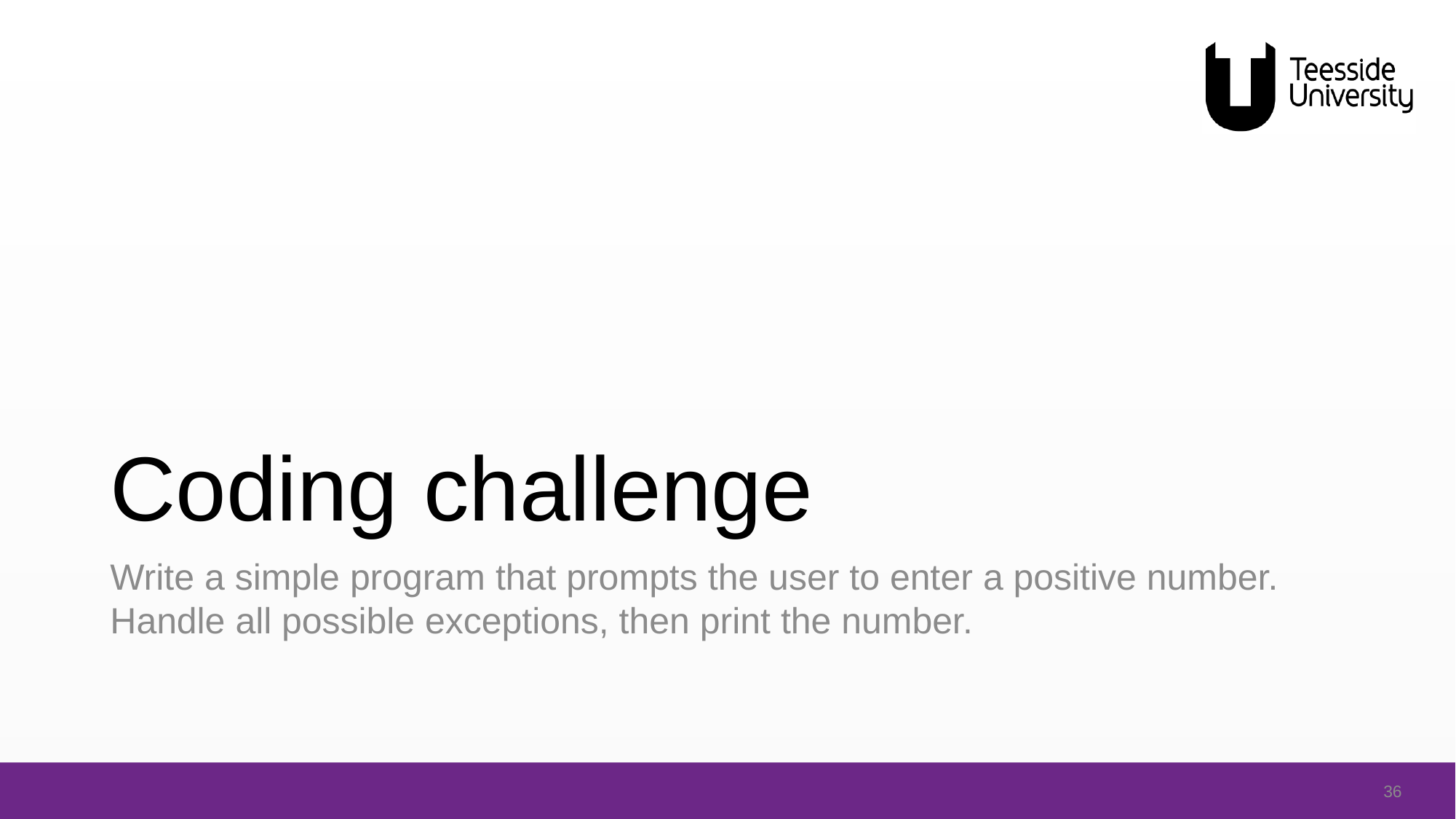

# Coding challenge
Write a simple program that prompts the user to enter a positive number. Handle all possible exceptions, then print the number.
36